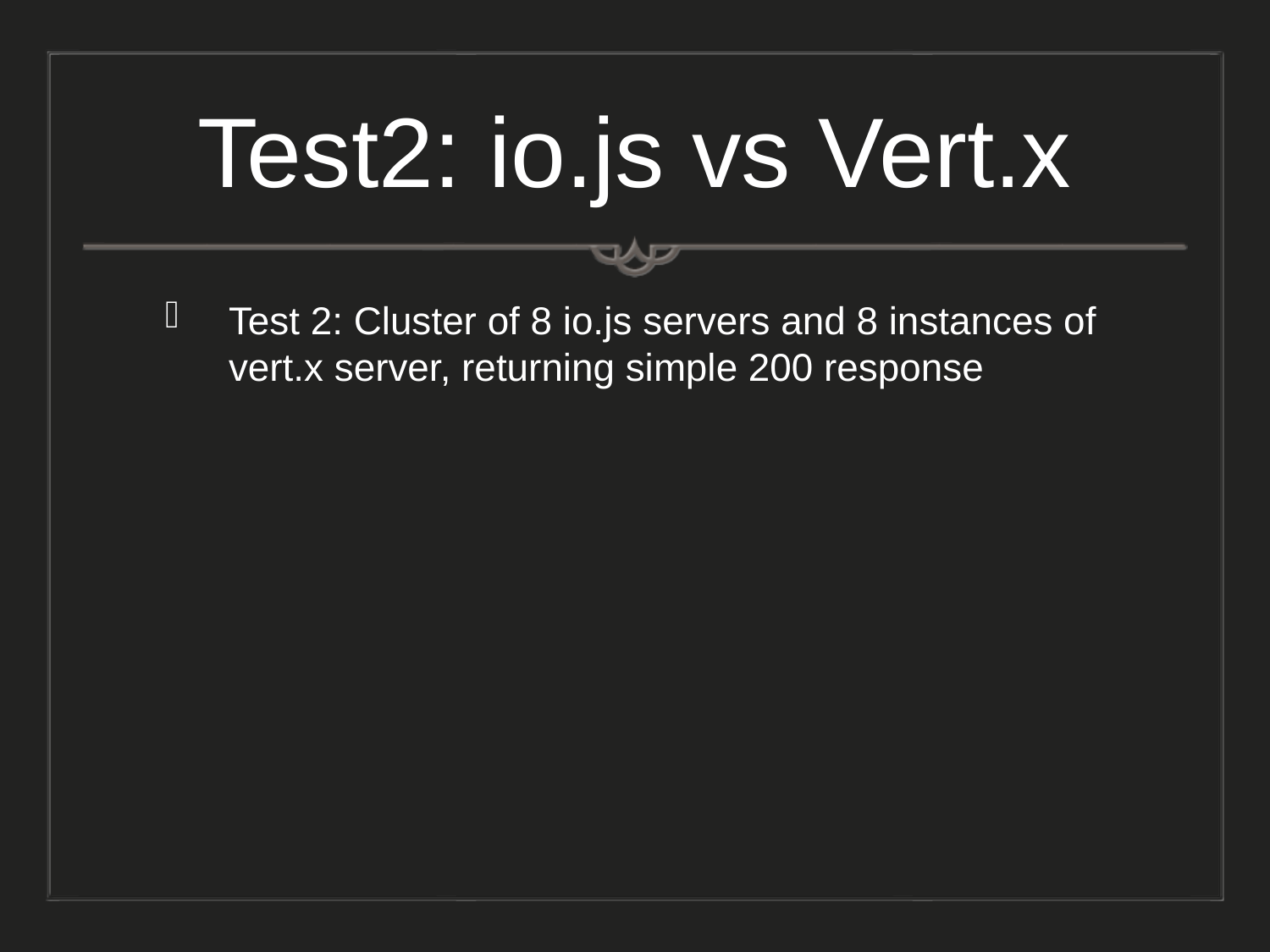

# Test2: io.js vs Vert.x
Test 2: Cluster of 8 io.js servers and 8 instances of vert.x server, returning simple 200 response